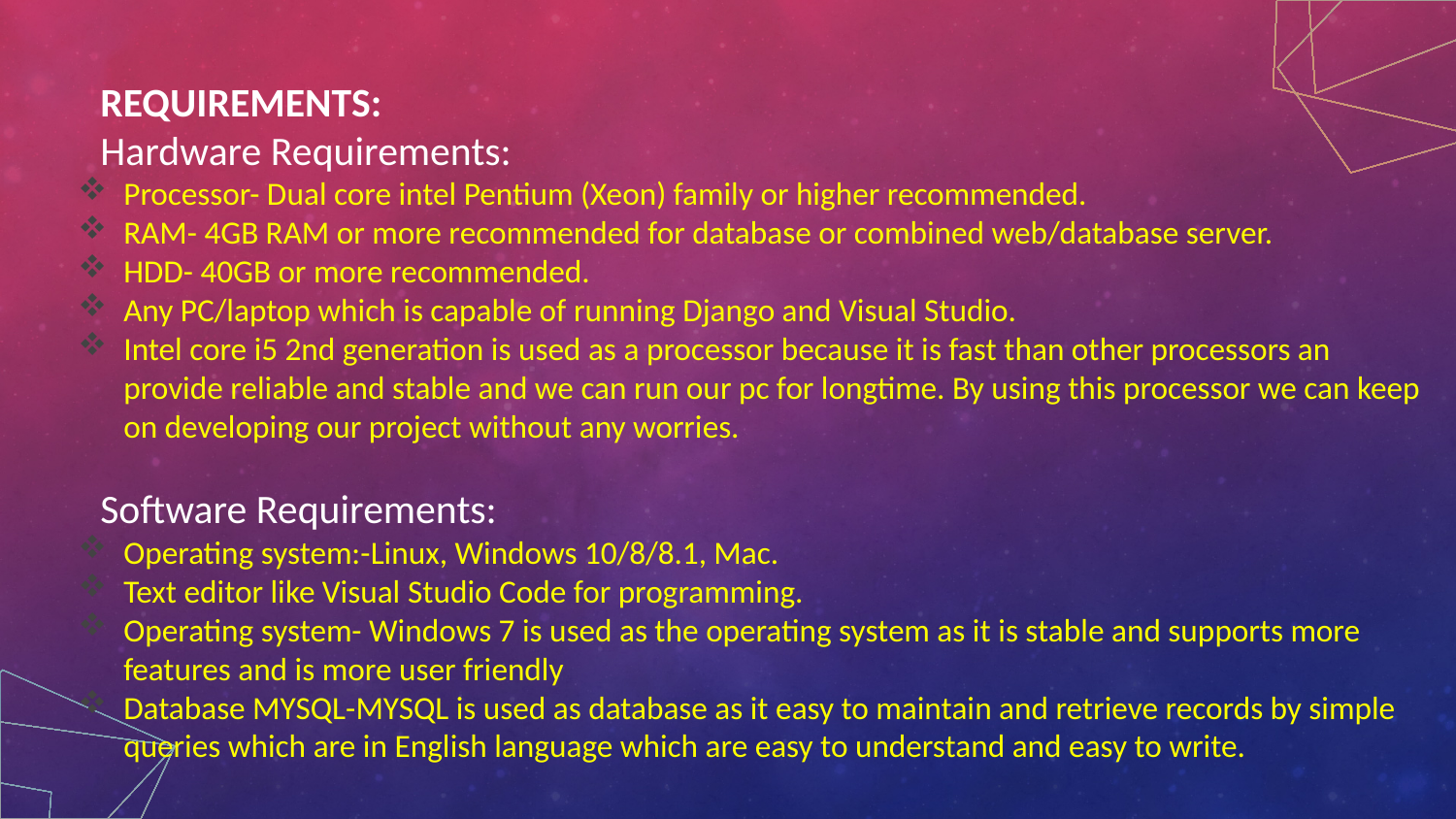

REQUIREMENTS:
Hardware Requirements:
Processor- Dual core intel Pentium (Xeon) family or higher recommended.
RAM- 4GB RAM or more recommended for database or combined web/database server.
HDD- 40GB or more recommended.
Any PC/laptop which is capable of running Django and Visual Studio.
Intel core i5 2nd generation is used as a processor because it is fast than other processors an provide reliable and stable and we can run our pc for longtime. By using this processor we can keep on developing our project without any worries.

Software Requirements:
Operating system:-Linux, Windows 10/8/8.1, Mac.
Text editor like Visual Studio Code for programming.
Operating system- Windows 7 is used as the operating system as it is stable and supports more features and is more user friendly
Database MYSQL-MYSQL is used as database as it easy to maintain and retrieve records by simple queries which are in English language which are easy to understand and easy to write.